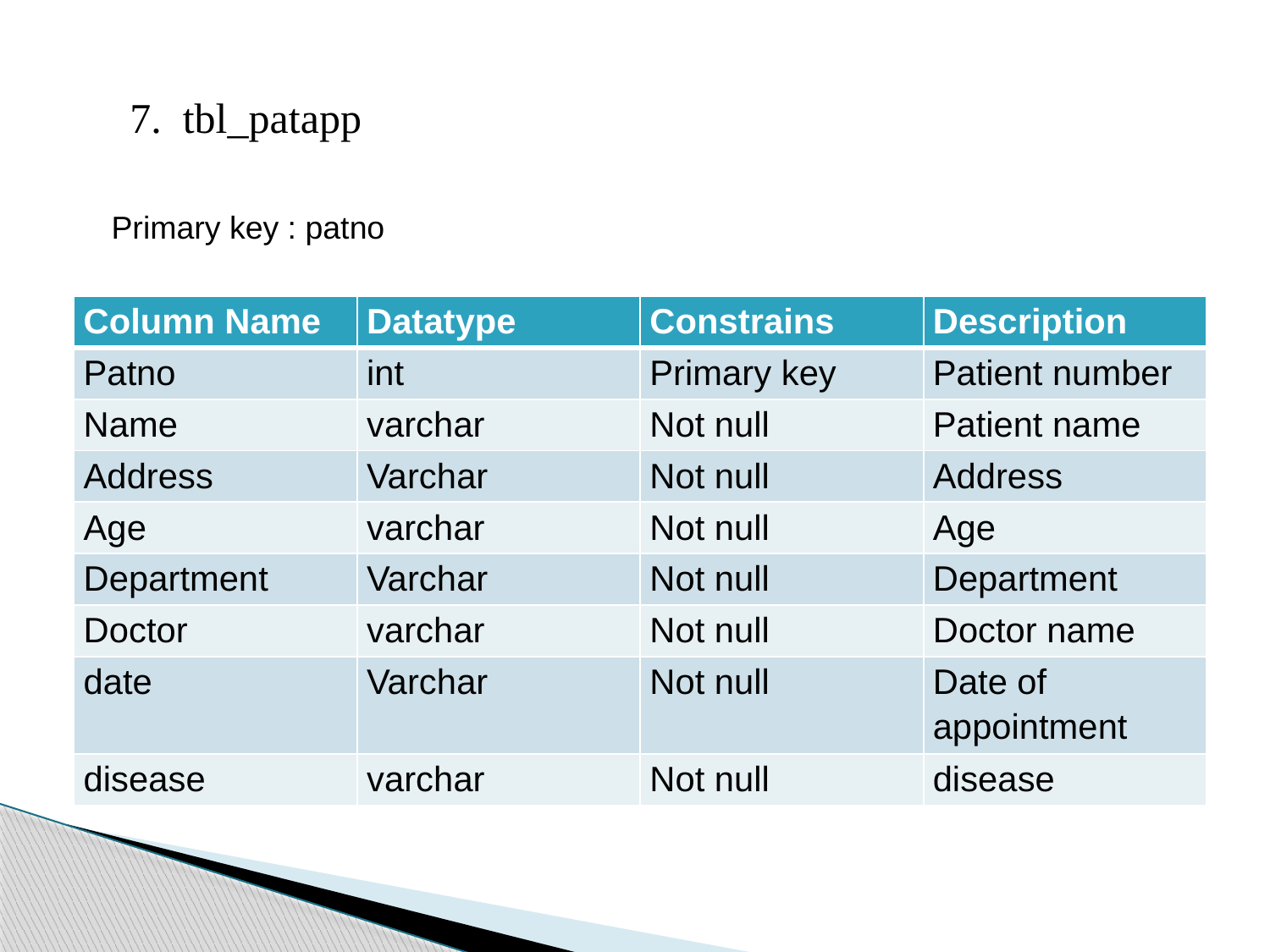

7.  tbl_patapp
Primary key : patno
| Column Name | Datatype | Constrains | Description |
| --- | --- | --- | --- |
| Patno | int | Primary key | Patient number |
| Name | varchar | Not null | Patient name |
| Address | Varchar | Not null | Address |
| Age | varchar | Not null | Age |
| Department | Varchar | Not null | Department |
| Doctor | varchar | Not null | Doctor name |
| date | Varchar | Not null | Date of appointment |
| disease | varchar | Not null | disease |